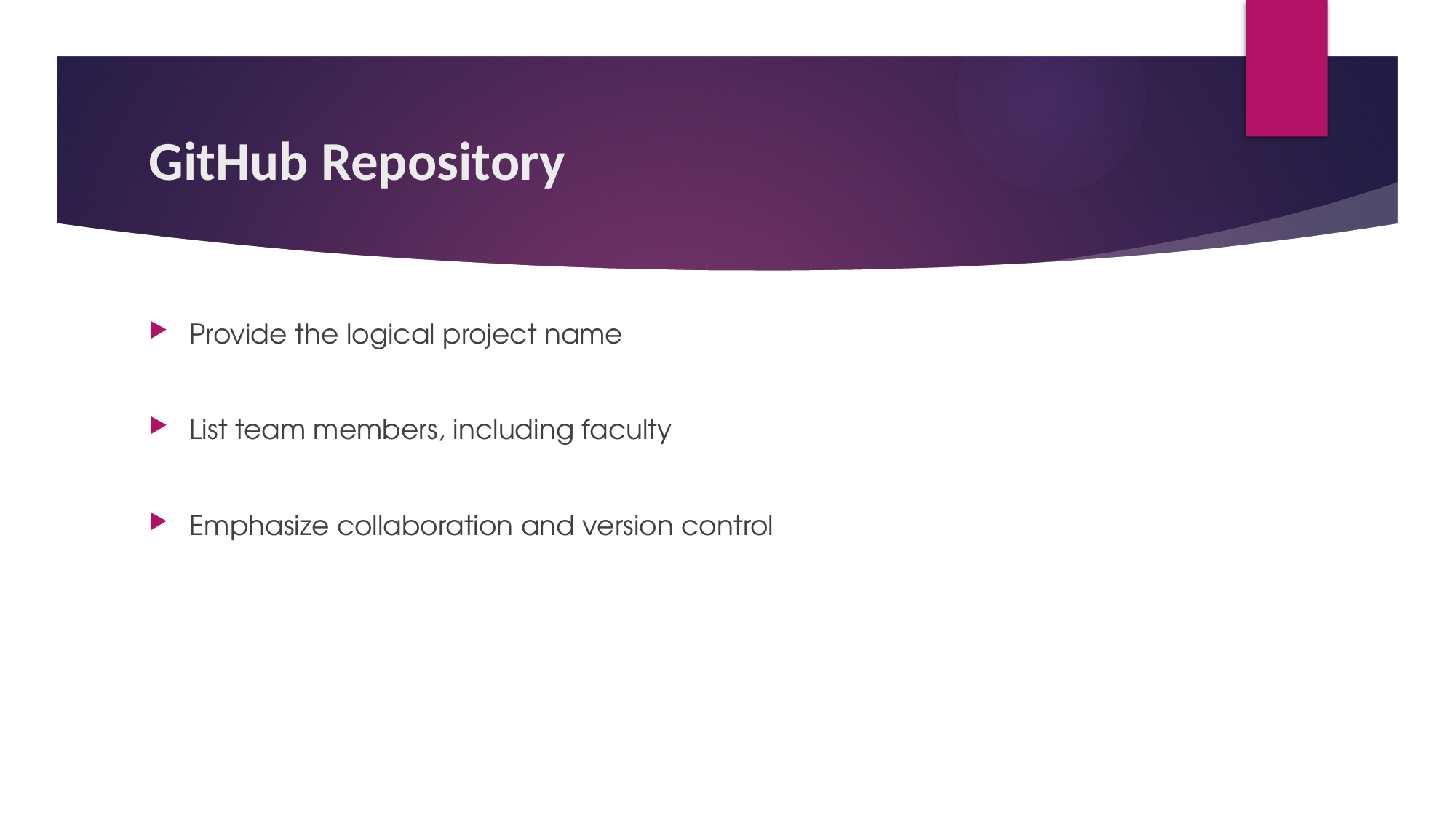

# GitHub Repository
Provide the logical project name

List team members, including faculty

Emphasize collaboration and version control